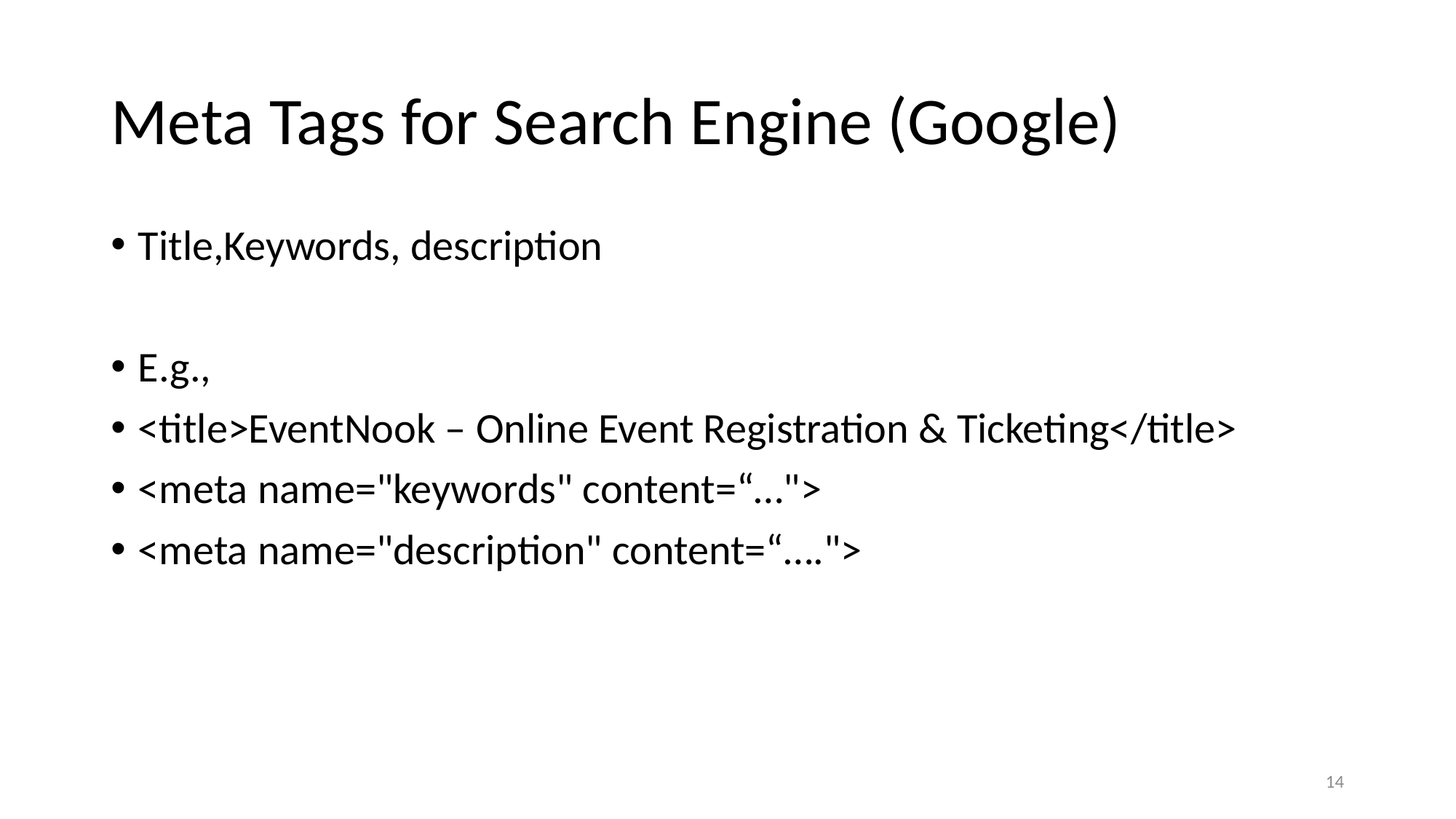

# Meta Tags for Search Engine (Google)
Title,Keywords, description

E.g.,
<title>EventNook – Online Event Registration & Ticketing</title>
<meta name="keywords" content=“…">
<meta name="description" content=“….">

14